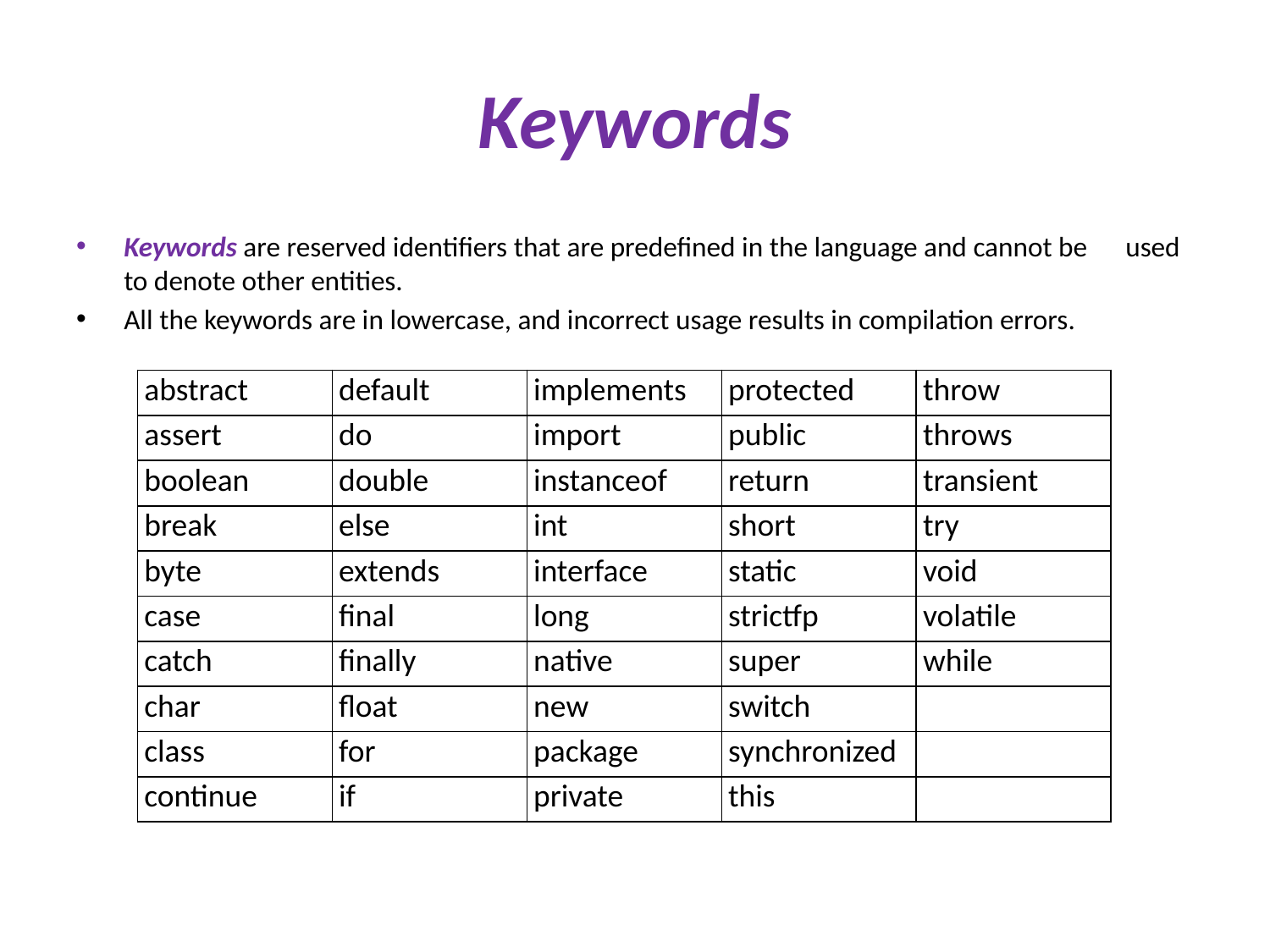

# Keywords
Keywords are reserved identifiers that are predefined in the language and cannot be      used to denote other entities.
All the keywords are in lowercase, and incorrect usage results in compilation errors.

| abstract | default | implements | protected | throw |
| --- | --- | --- | --- | --- |
| assert | do | import | public | throws |
| boolean | double | instanceof | return | transient |
| break | else | int | short | try |
| byte | extends | interface | static | void |
| case | final | long | strictfp | volatile |
| catch | finally | native | super | while |
| char | float | new | switch |  |
| class | for | package | synchronized |  |
| continue | if | private | this |  |